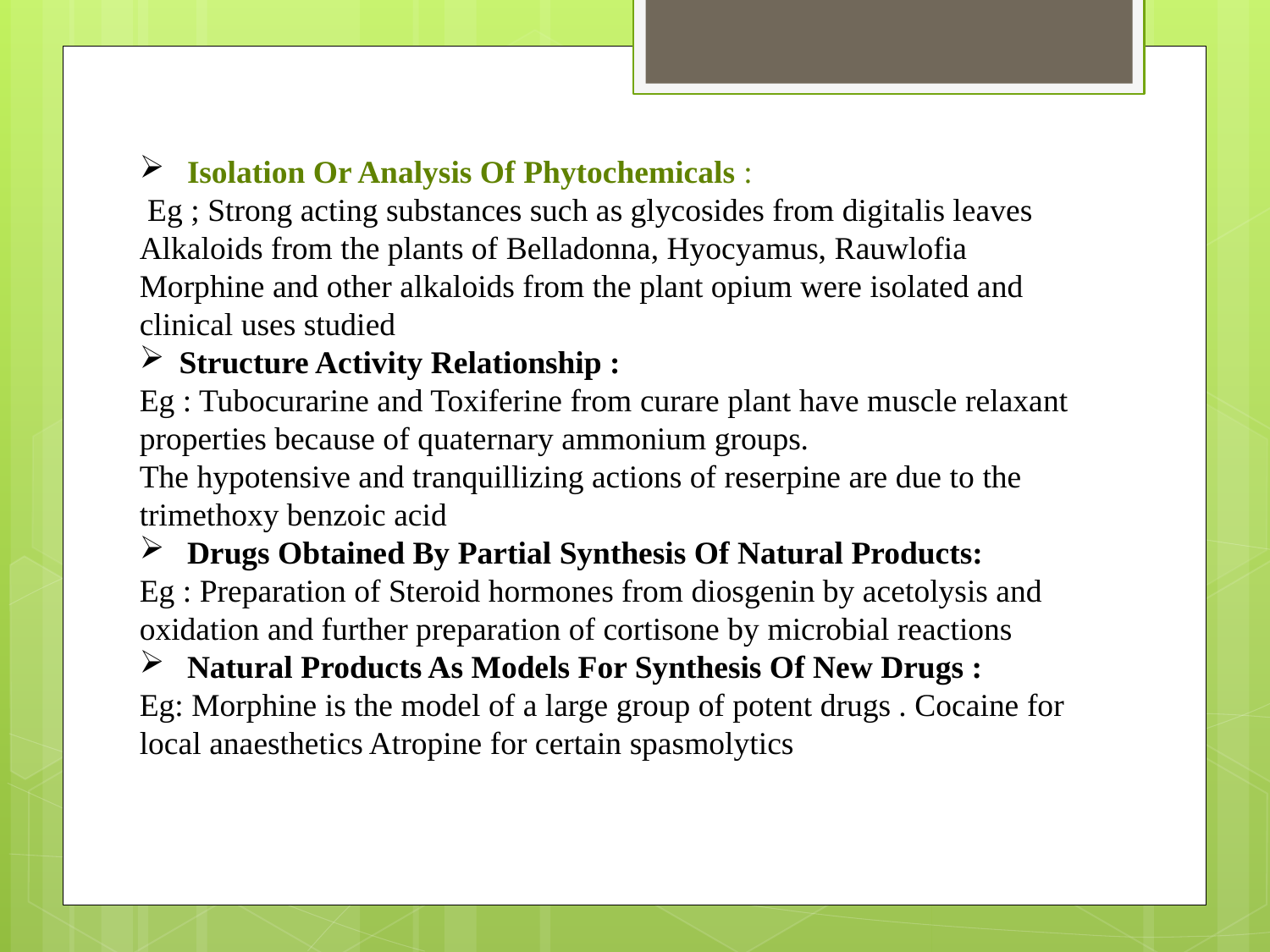

Isolation Or Analysis Of Phytochemicals :
 Eg ; Strong acting substances such as glycosides from digitalis leaves
Alkaloids from the plants of Belladonna, Hyocyamus, Rauwlofia
Morphine and other alkaloids from the plant opium were isolated and clinical uses studied
Structure Activity Relationship :
Eg : Tubocurarine and Toxiferine from curare plant have muscle relaxant properties because of quaternary ammonium groups.
The hypotensive and tranquillizing actions of reserpine are due to the trimethoxy benzoic acid
 Drugs Obtained By Partial Synthesis Of Natural Products:
Eg : Preparation of Steroid hormones from diosgenin by acetolysis and oxidation and further preparation of cortisone by microbial reactions
 Natural Products As Models For Synthesis Of New Drugs :
Eg: Morphine is the model of a large group of potent drugs . Cocaine for local anaesthetics Atropine for certain spasmolytics